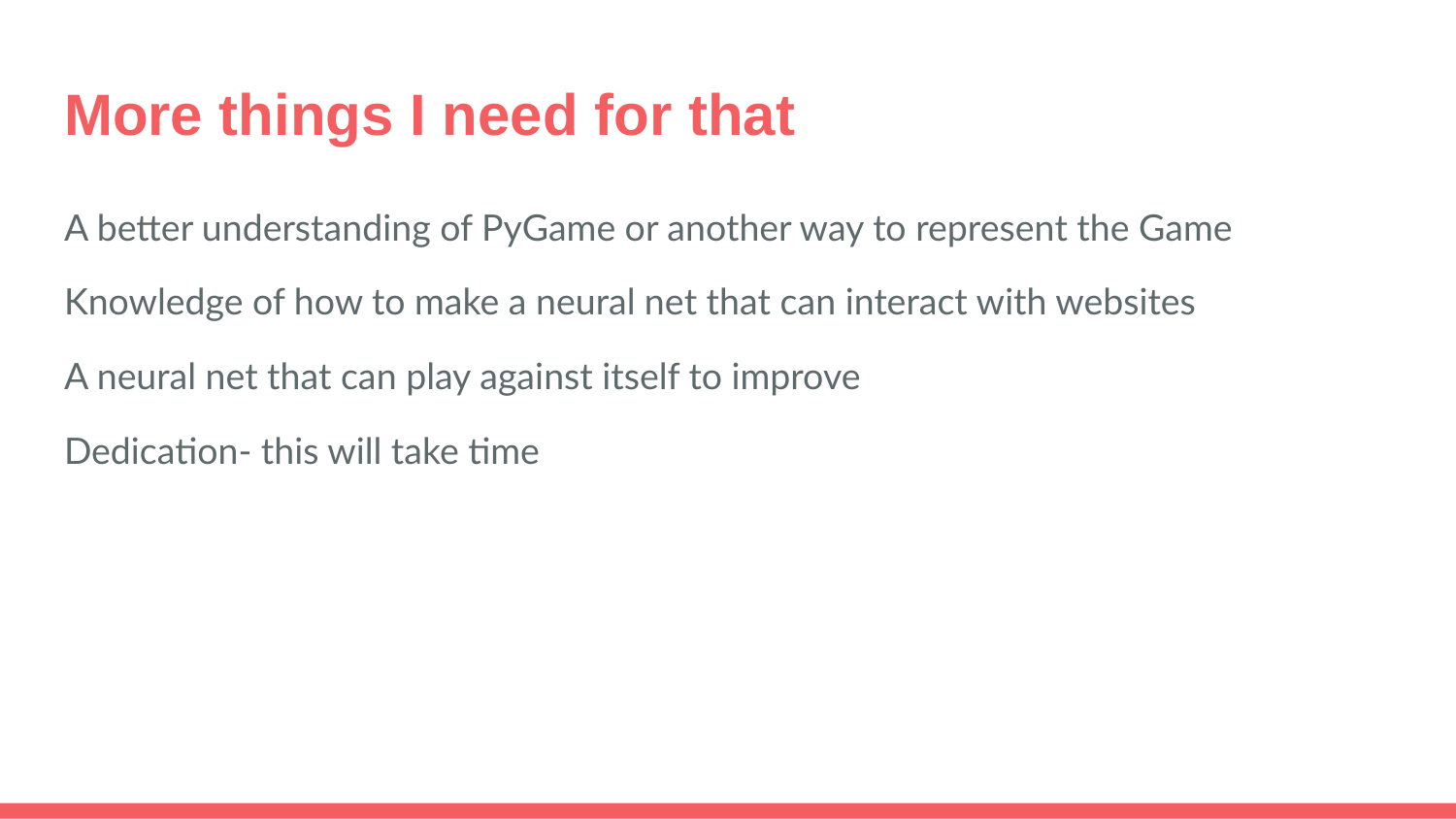

# More things I need for that
A better understanding of PyGame or another way to represent the Game
Knowledge of how to make a neural net that can interact with websites
A neural net that can play against itself to improve
Dedication- this will take time